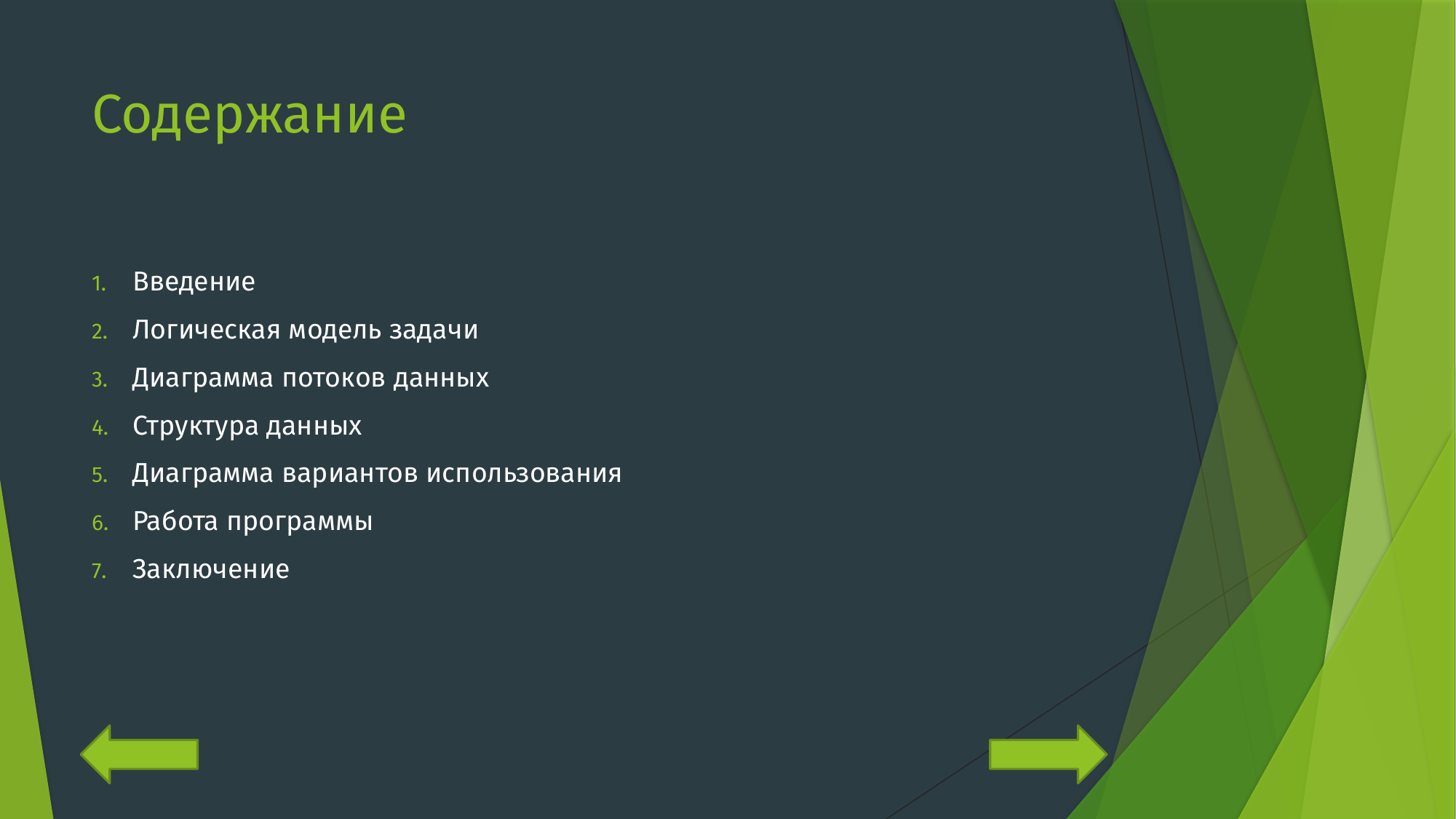

# Содержание
Введение
Логическая модель задачи
Диаграмма потоков данных
Структура данных
Диаграмма вариантов использования
Работа программы
Заключение